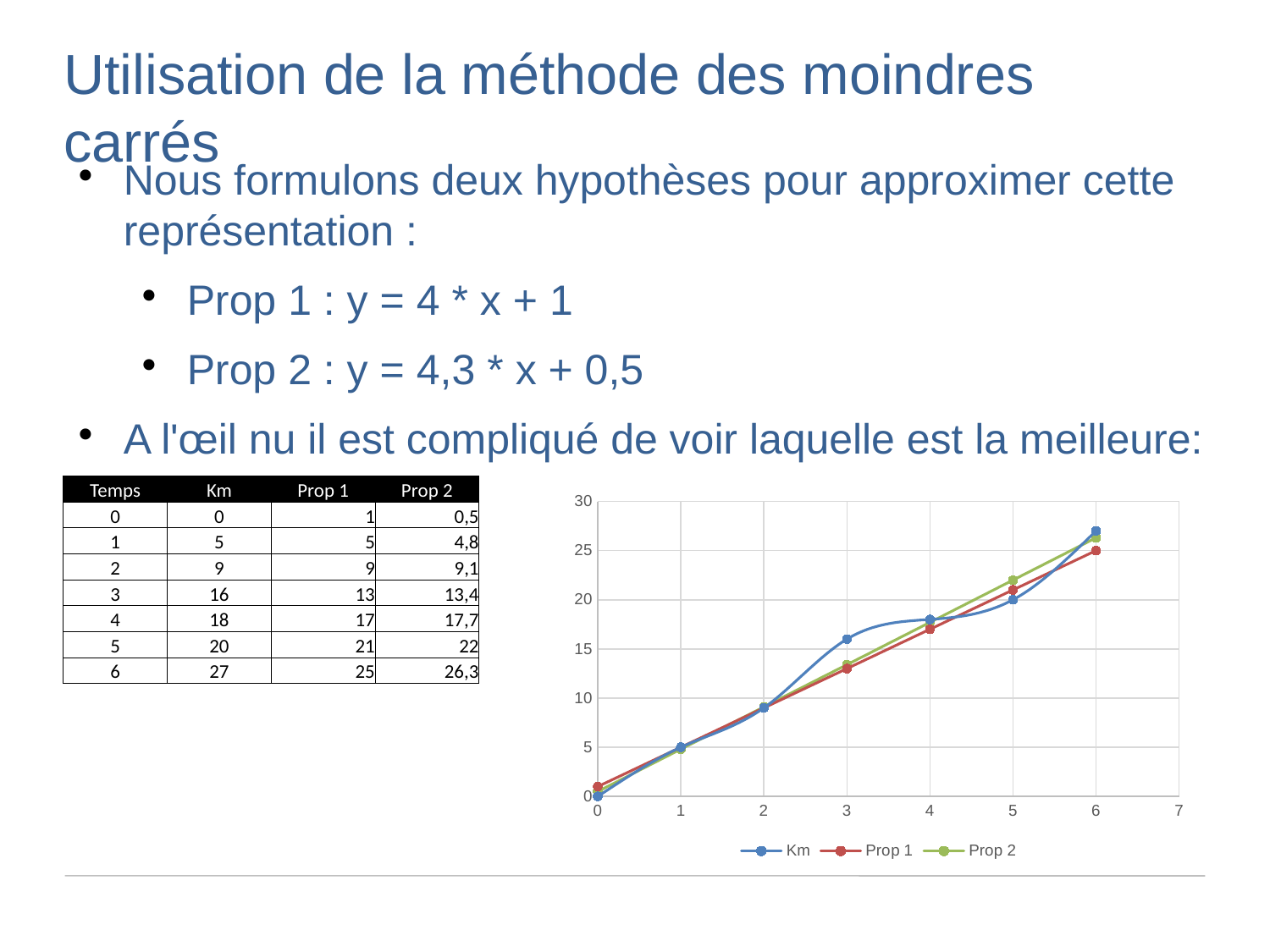

Utilisation de la méthode des moindres carrés
Nous formulons deux hypothèses pour approximer cette représentation :
Prop 1 : y = 4 * x + 1
Prop 2 : y = 4,3 * x + 0,5
A l'œil nu il est compliqué de voir laquelle est la meilleure:

| Temps | Km | Prop 1 | Prop 2 |  |  |  |  |  |  |  |
| --- | --- | --- | --- | --- | --- | --- | --- | --- | --- | --- |
| 0 | 0 | 1 | 0,5 |  |  |  |  |  |  |  |
| 1 | 5 | 5 | 4,8 |  |  |  |  |  |  |  |
| 2 | 9 | 9 | 9,1 |  |  |  |  |  |  |  |
| 3 | 16 | 13 | 13,4 |  |  |  |  |  |  |  |
| 4 | 18 | 17 | 17,7 |  |  |  |  |  |  |  |
| 5 | 20 | 21 | 22 |  |  |  |  |  |  |  |
| 6 | 27 | 25 | 26,3 |  |  |  |  |  |  |  |
|  |  |  |  |  |  |  |  |  |  |  |
|  |  |  |  |  |  |  |  |  |  |  |
|  |  |  |  |  |  |  |  |  |  |  |
|  |  |  |  |  |  |  |  |  |  |  |
|  |  |  |  |  |  |  |  |  |  |  |
|  |  |  |  |  |  |  |  |  |  |  |
|  |  |  |  |  |  |  |  |  |  |  |
|  |  |  |  |  |  |  |  |  |  |  |

### Chart

| Category | Km | Prop 1 | Prop 2 |
|---|---|---|---|